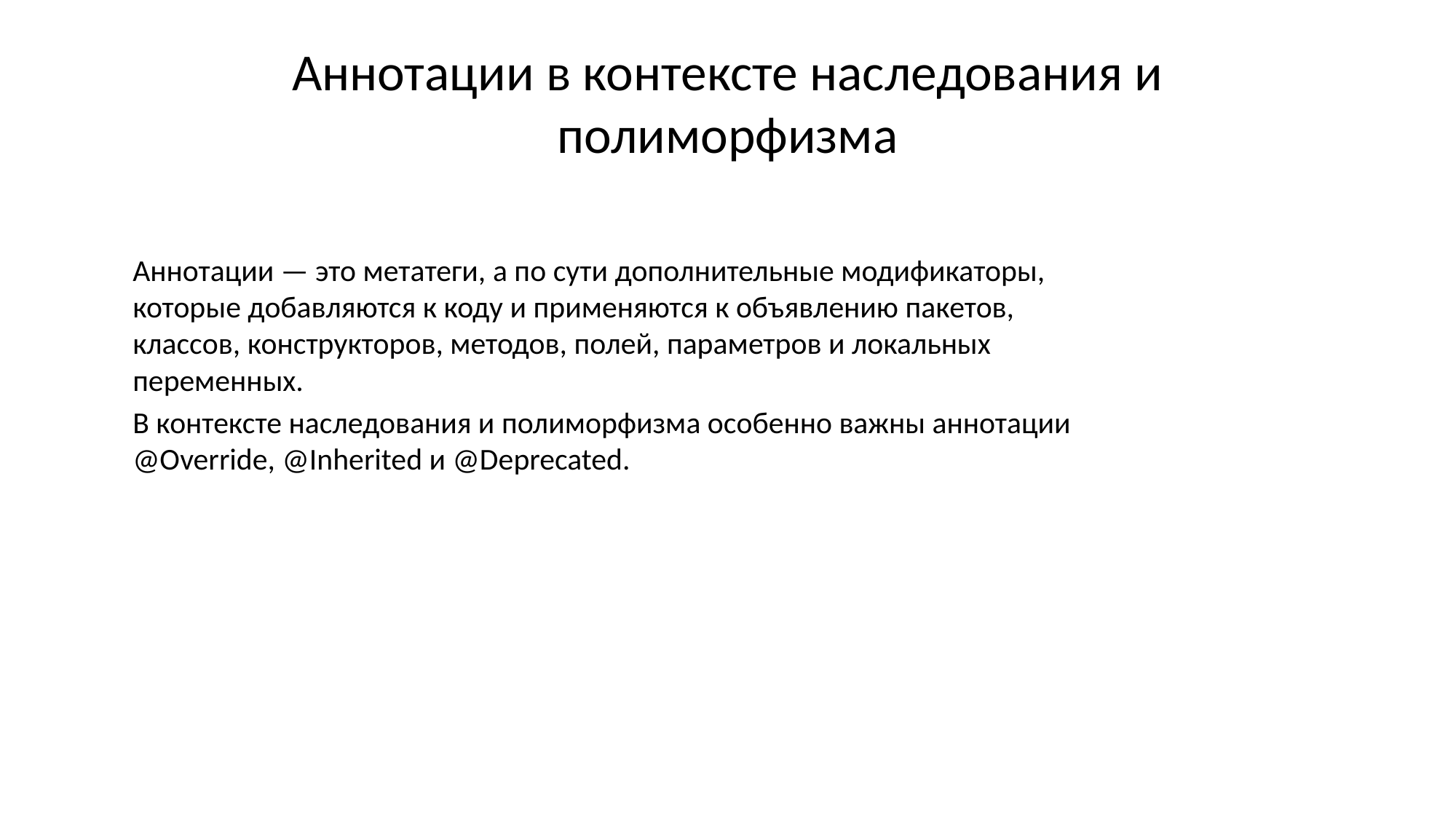

# Аннотации в контексте наследования и полиморфизма
Аннотации — это метатеги, а по сути дополнительные модификаторы, которые добавляются к коду и применяются к объявлению пакетов, классов, конструкторов, методов, полей, параметров и локальных переменных.
В контексте наследования и полиморфизма особенно важны аннотации @Override, @Inherited и @Deprecated.